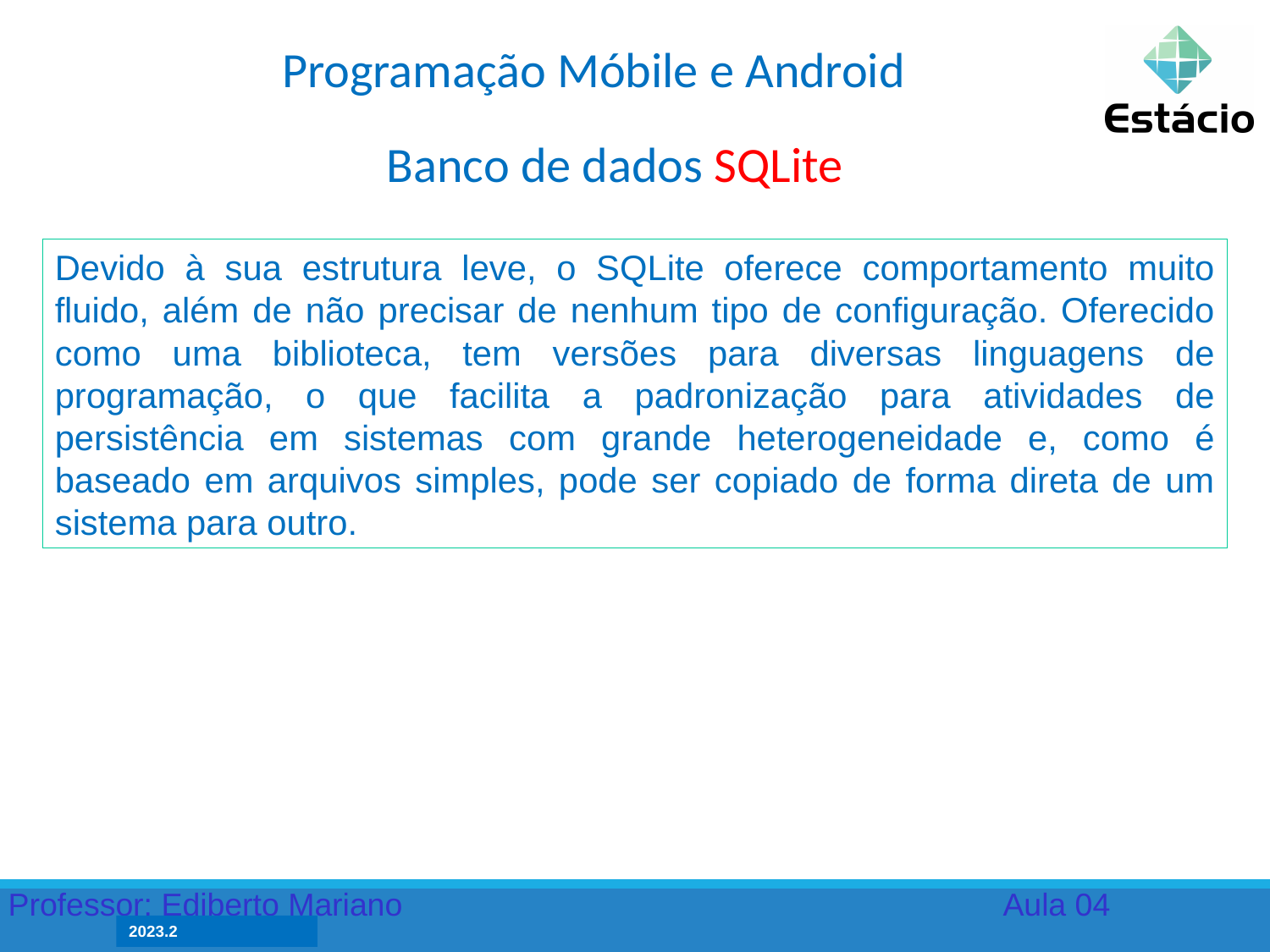

Programação Móbile e Android
Banco de dados SQLite
Devido à sua estrutura leve, o SQLite oferece comportamento muito fluido, além de não precisar de nenhum tipo de configuração. Oferecido como uma biblioteca, tem versões para diversas linguagens de programação, o que facilita a padronização para atividades de persistência em sistemas com grande heterogeneidade e, como é baseado em arquivos simples, pode ser copiado de forma direta de um sistema para outro.